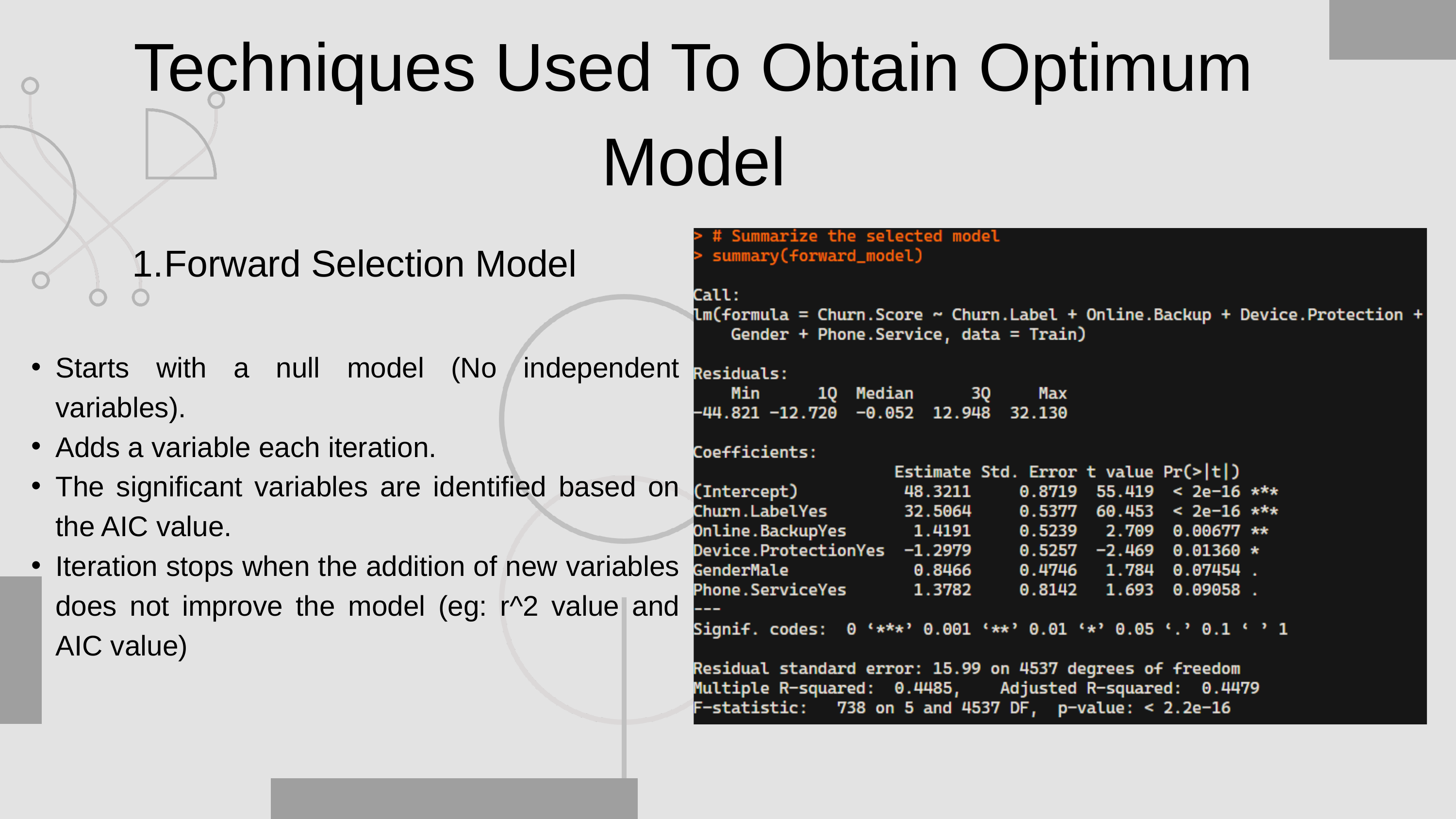

Techniques Used To Obtain Optimum Model

Forward Selection Model

Starts with a null model (No independent variables).
Adds a variable each iteration.
The significant variables are identified based on the AIC value.
Iteration stops when the addition of new variables does not improve the model (eg: r^2 value and AIC value)